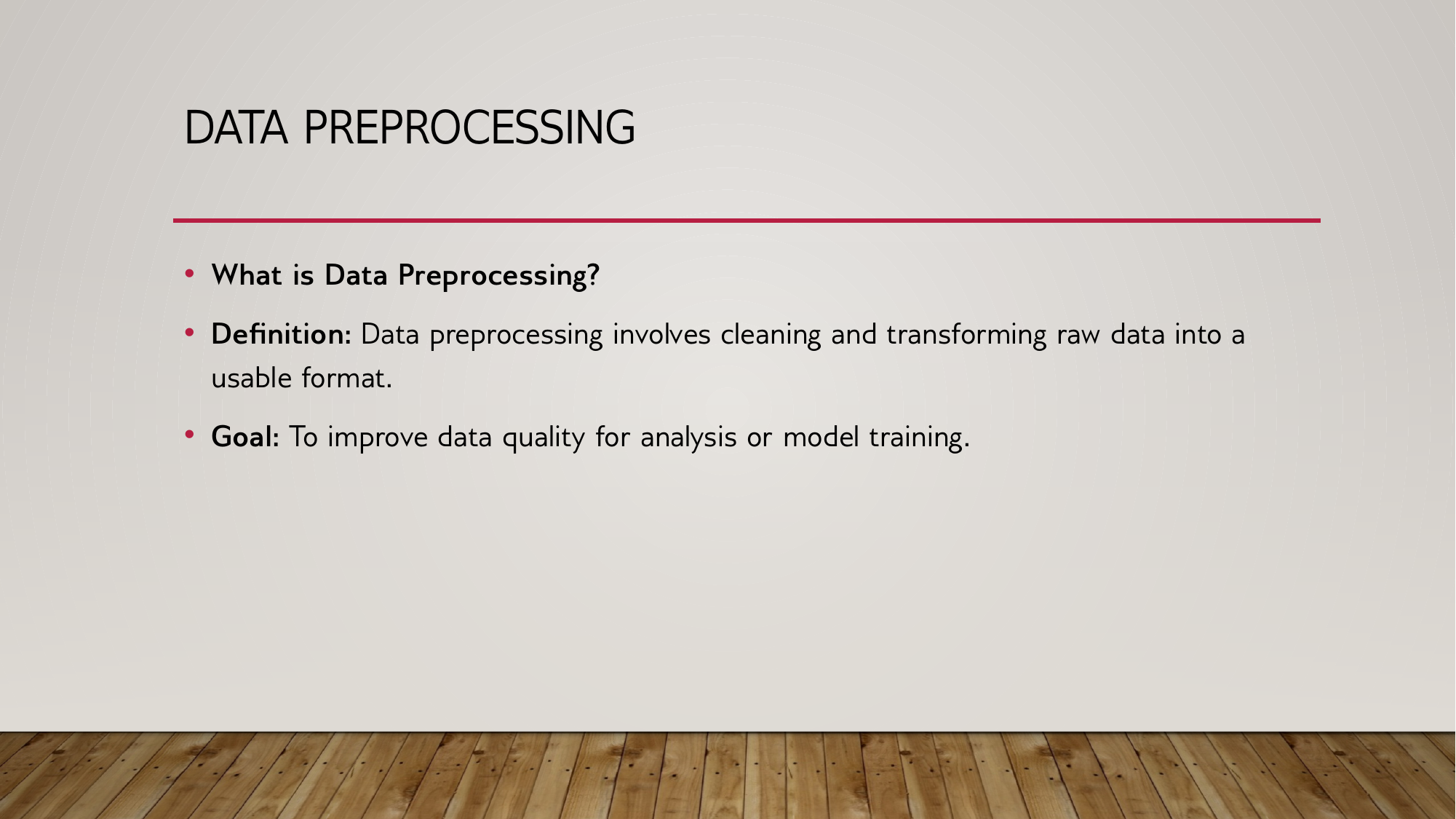

# Data Preprocessing
What is Data Preprocessing?
Definition: Data preprocessing involves cleaning and transforming raw data into a usable format.
Goal: To improve data quality for analysis or model training.